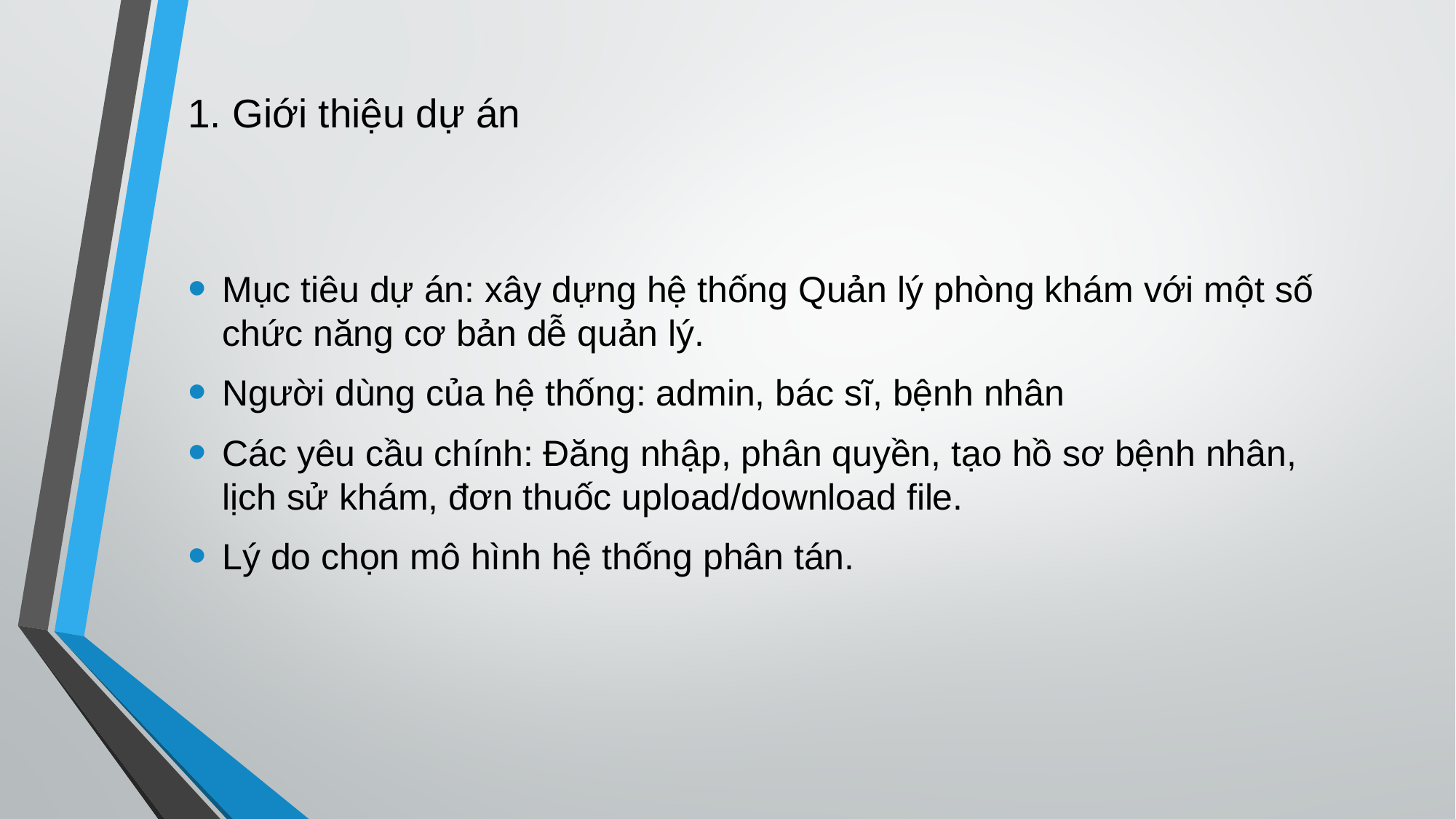

# 1. Giới thiệu dự án
Mục tiêu dự án: xây dựng hệ thống Quản lý phòng khám với một số chức năng cơ bản dễ quản lý.
Người dùng của hệ thống: admin, bác sĩ, bệnh nhân
Các yêu cầu chính: Đăng nhập, phân quyền, tạo hồ sơ bệnh nhân, lịch sử khám, đơn thuốc upload/download file.
Lý do chọn mô hình hệ thống phân tán.